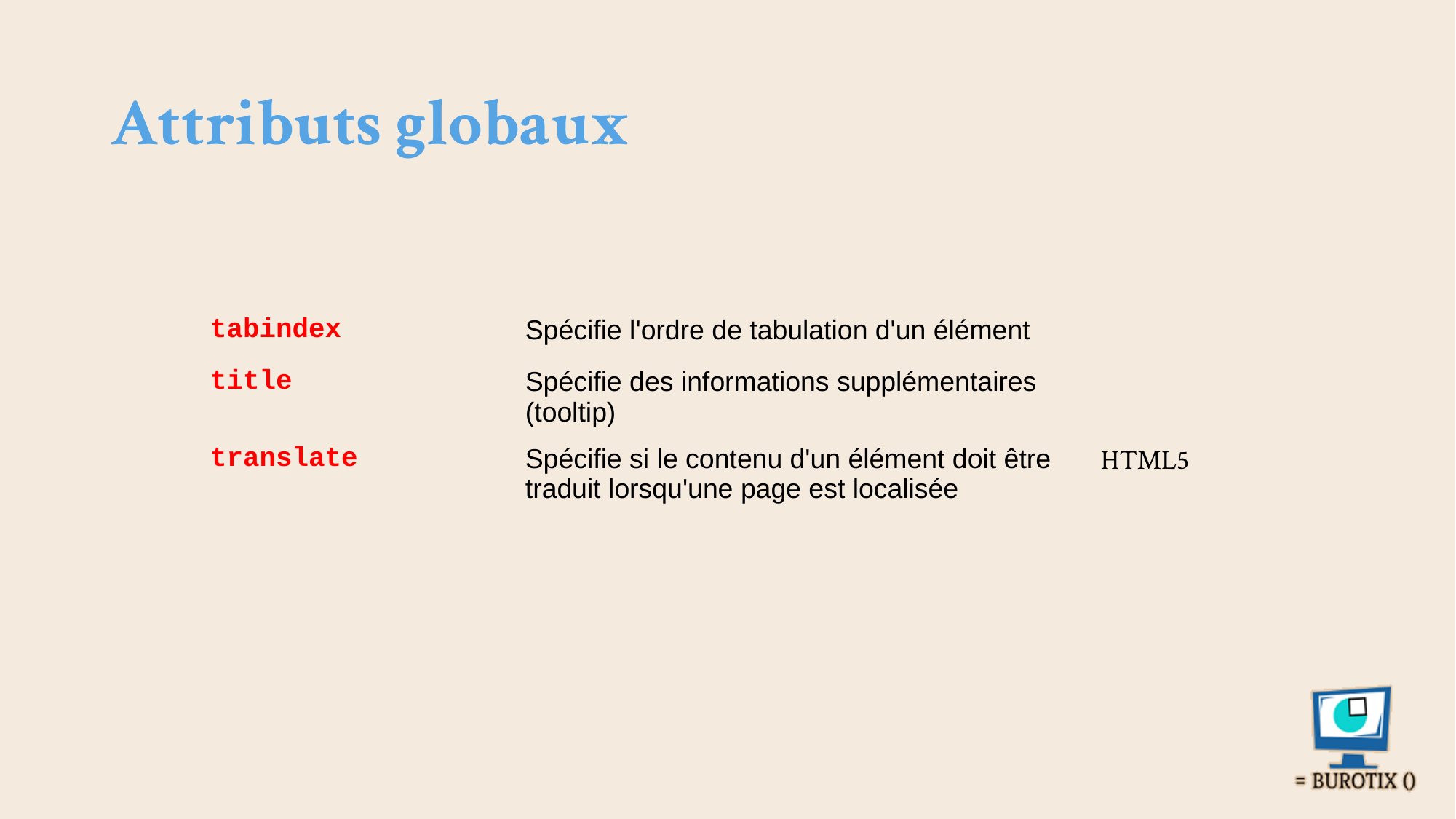

# Attributs globaux
| tabindex | Spécifie l'ordre de tabulation d'un élément |  |
| --- | --- | --- |
| title | Spécifie des informations supplémentaires (tooltip) |  |
| translate | Spécifie si le contenu d'un élément doit être traduit lorsqu'une page est localisée | HTML5 |